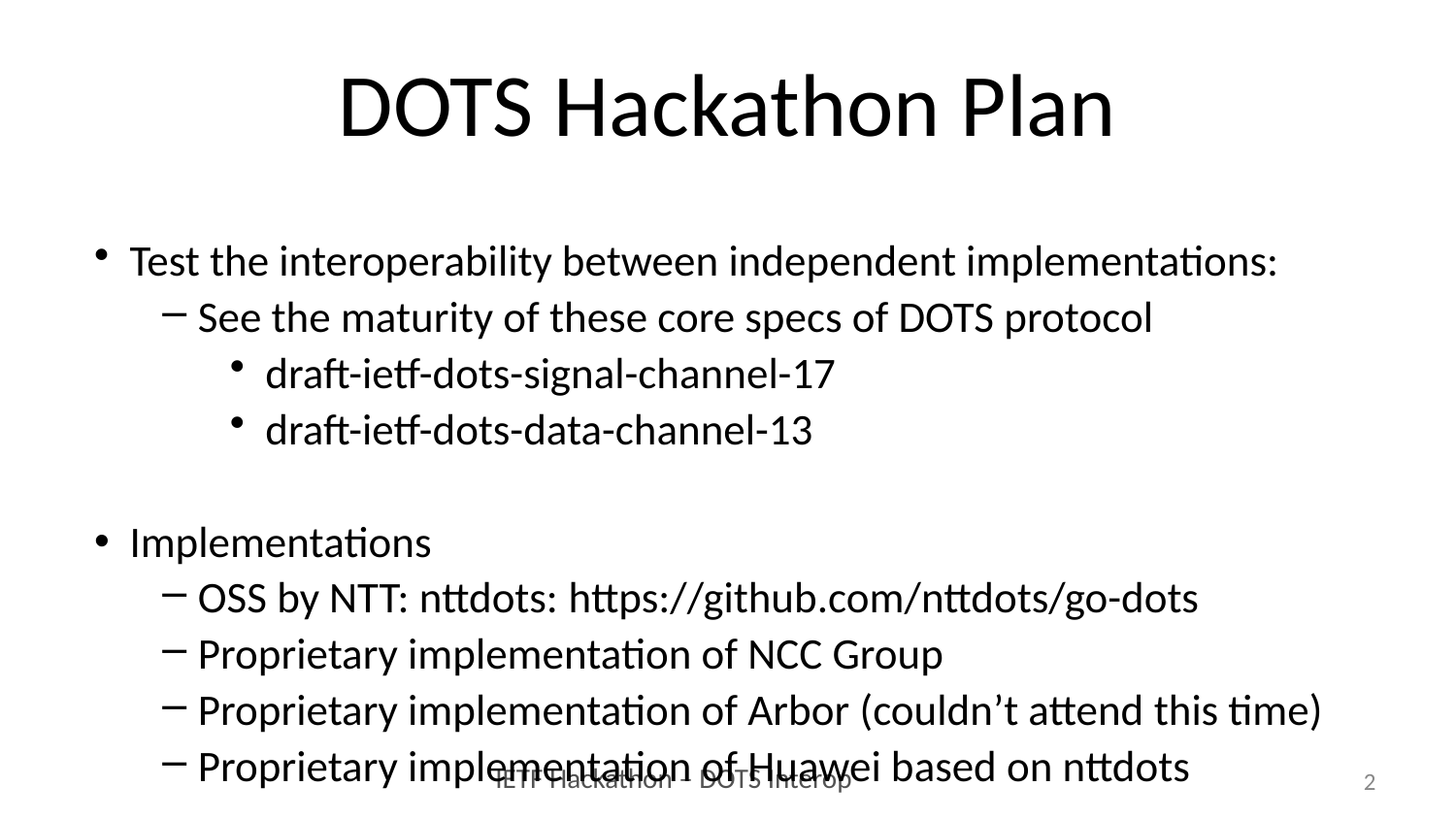

# DOTS Hackathon Plan
Test the interoperability between independent implementations:
​See the maturity of these core specs of DOTS protocol
draft-ietf-dots-signal-channel-17
​draft-ietf-dots-data-channel-13

Implementations
OSS by NTT: nttdots: ​https://github.com/nttdots/go-dots
Proprietary implementation of NCC Group
Proprietary implementation of Arbor (couldn’t attend this time)
Proprietary implementation of Huawei based on nttdots
2